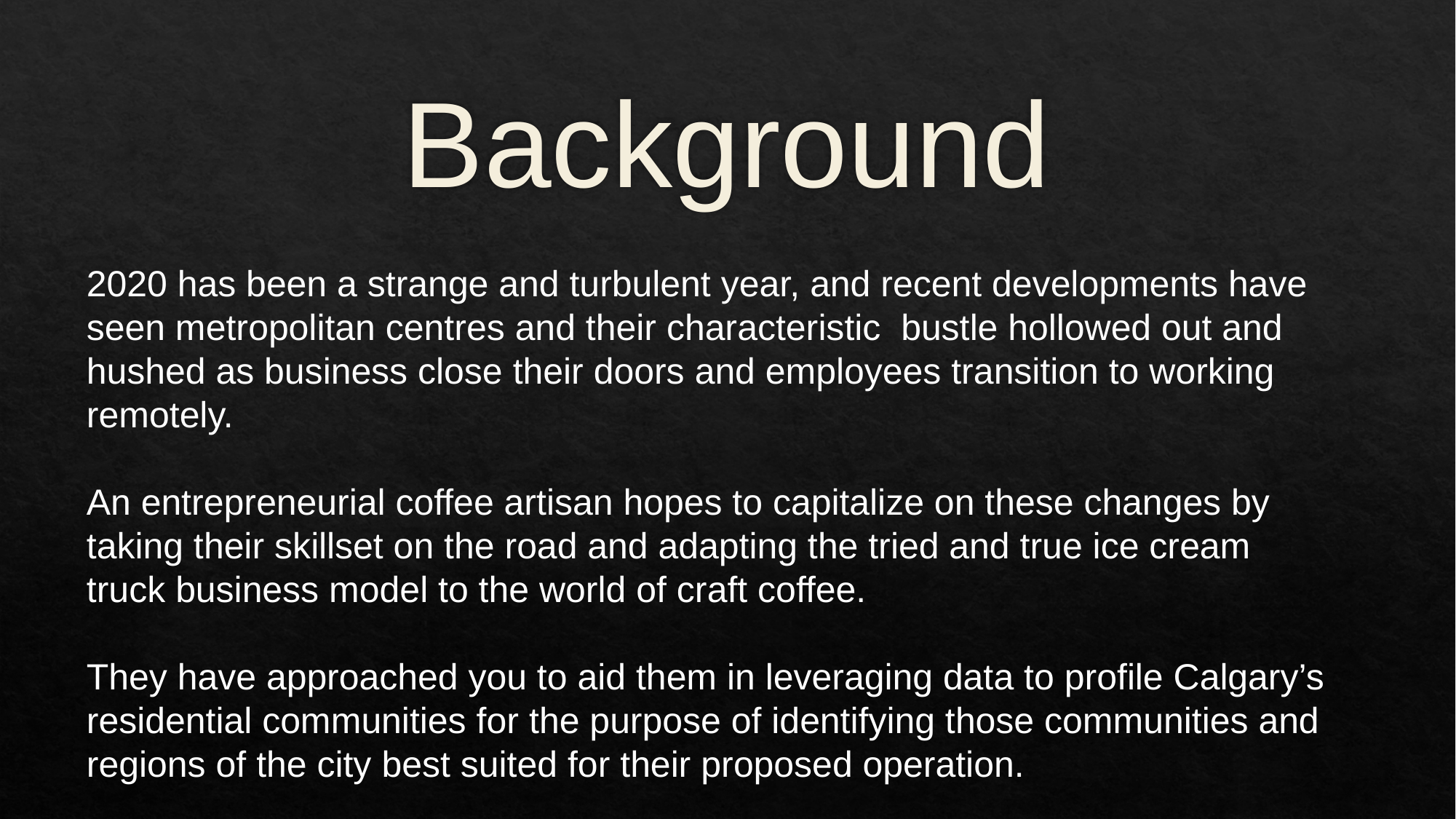

# Background
2020 has been a strange and turbulent year, and recent developments have seen metropolitan centres and their characteristic  bustle hollowed out and hushed as business close their doors and employees transition to working remotely.

An entrepreneurial coffee artisan hopes to capitalize on these changes by taking their skillset on the road and adapting the tried and true ice cream truck business model to the world of craft coffee.

They have approached you to aid them in leveraging data to profile Calgary’s residential communities for the purpose of identifying those communities and regions of the city best suited for their proposed operation.